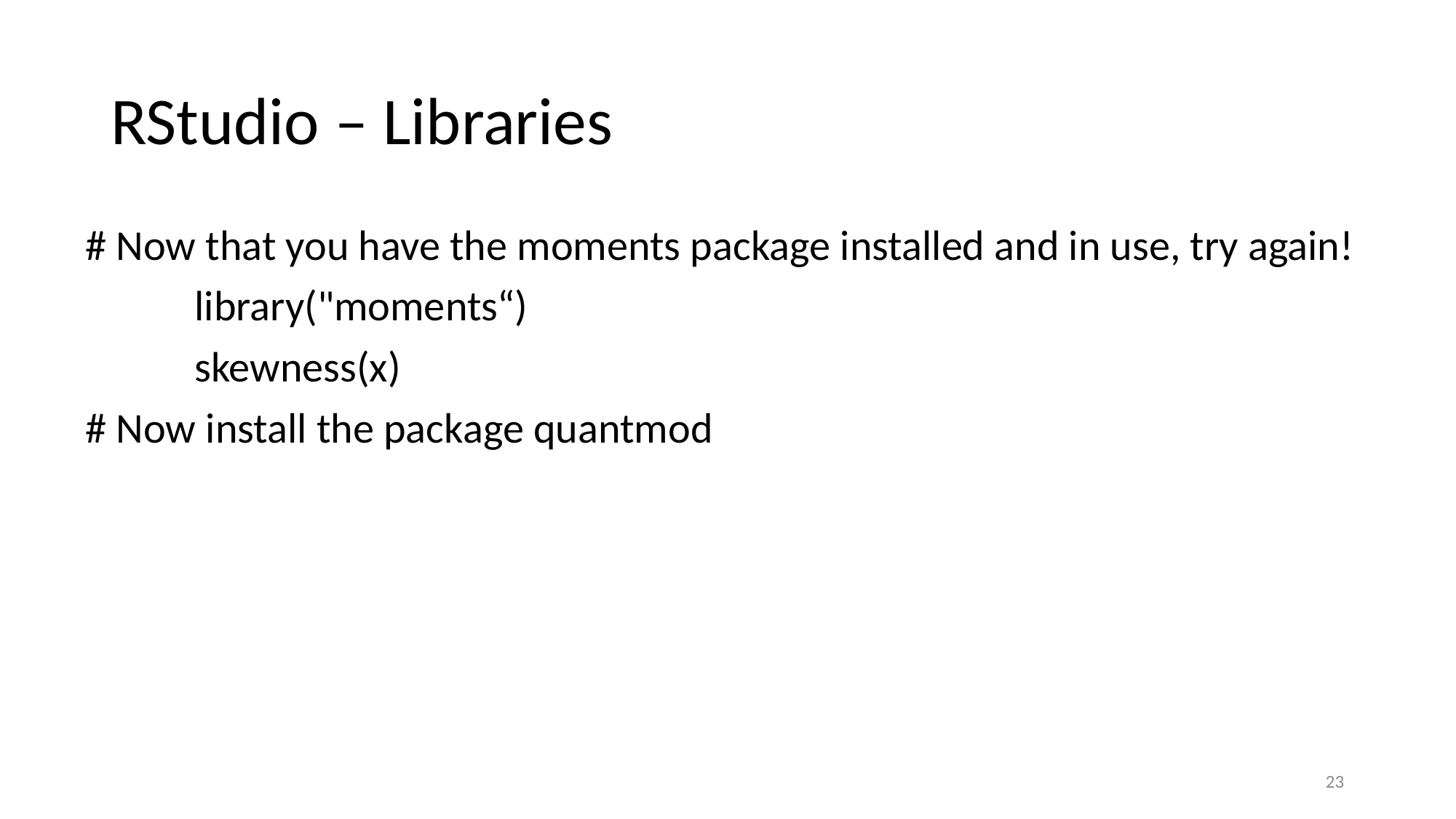

# RStudio – Libraries
# Now that you have the moments package installed and in use, try again!
	library("moments“)
	skewness(x)
# Now install the package quantmod

23